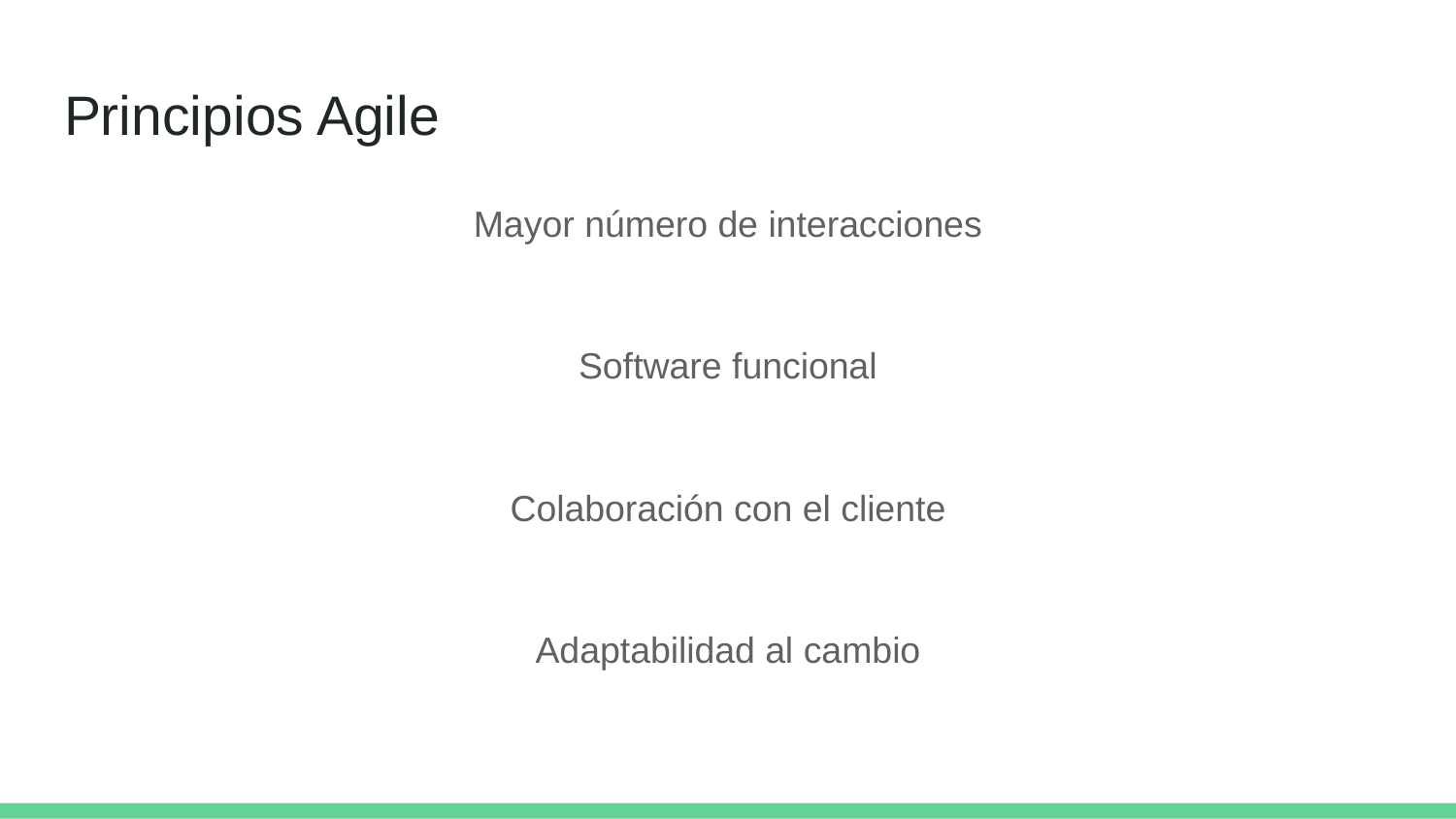

# Principios Agile
Mayor número de interacciones

Software funcional

Colaboración con el cliente

Adaptabilidad al cambio